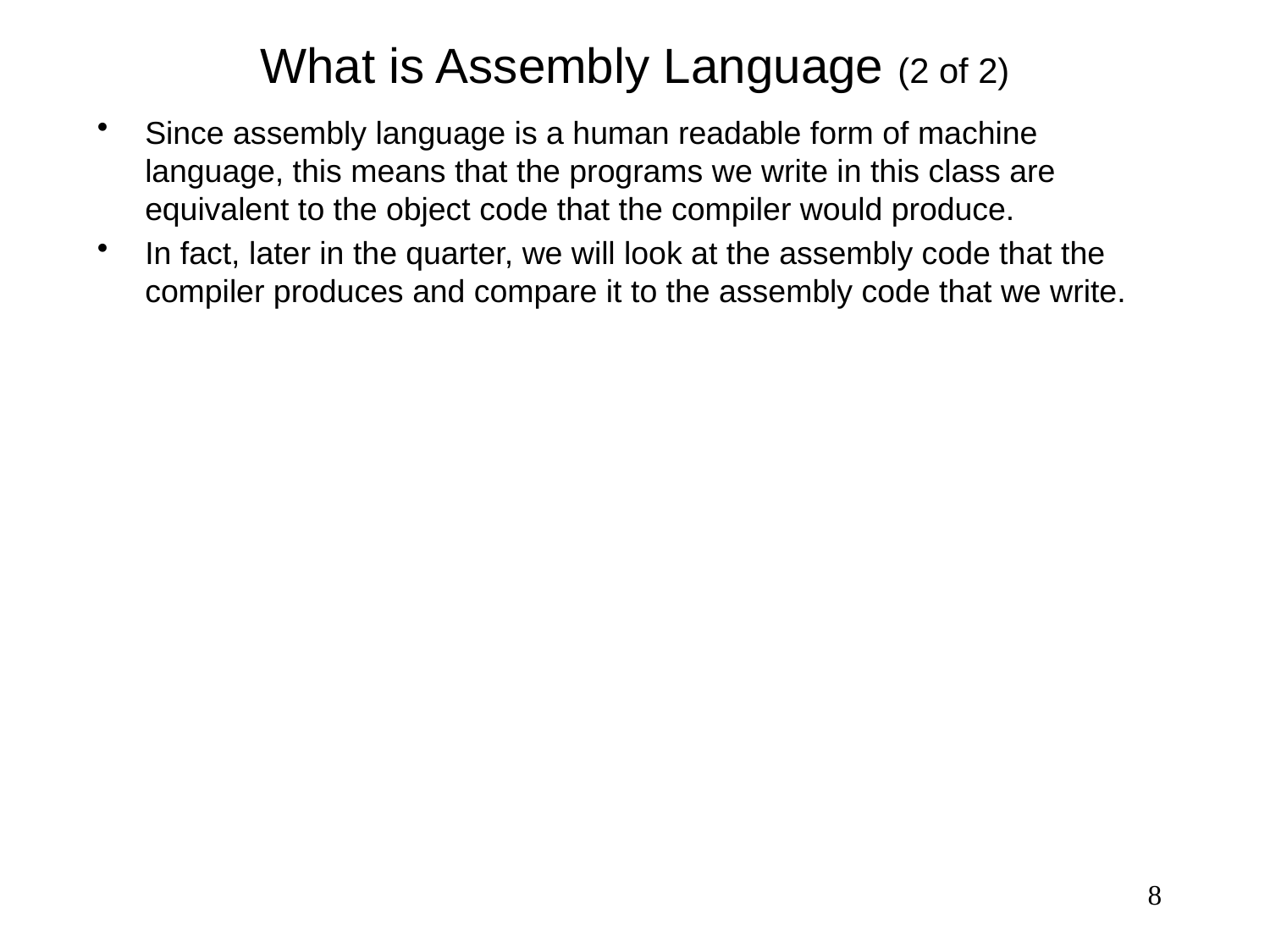

# What is Assembly Language (2 of 2)
Since assembly language is a human readable form of machine language, this means that the programs we write in this class are equivalent to the object code that the compiler would produce.
In fact, later in the quarter, we will look at the assembly code that the compiler produces and compare it to the assembly code that we write.

8